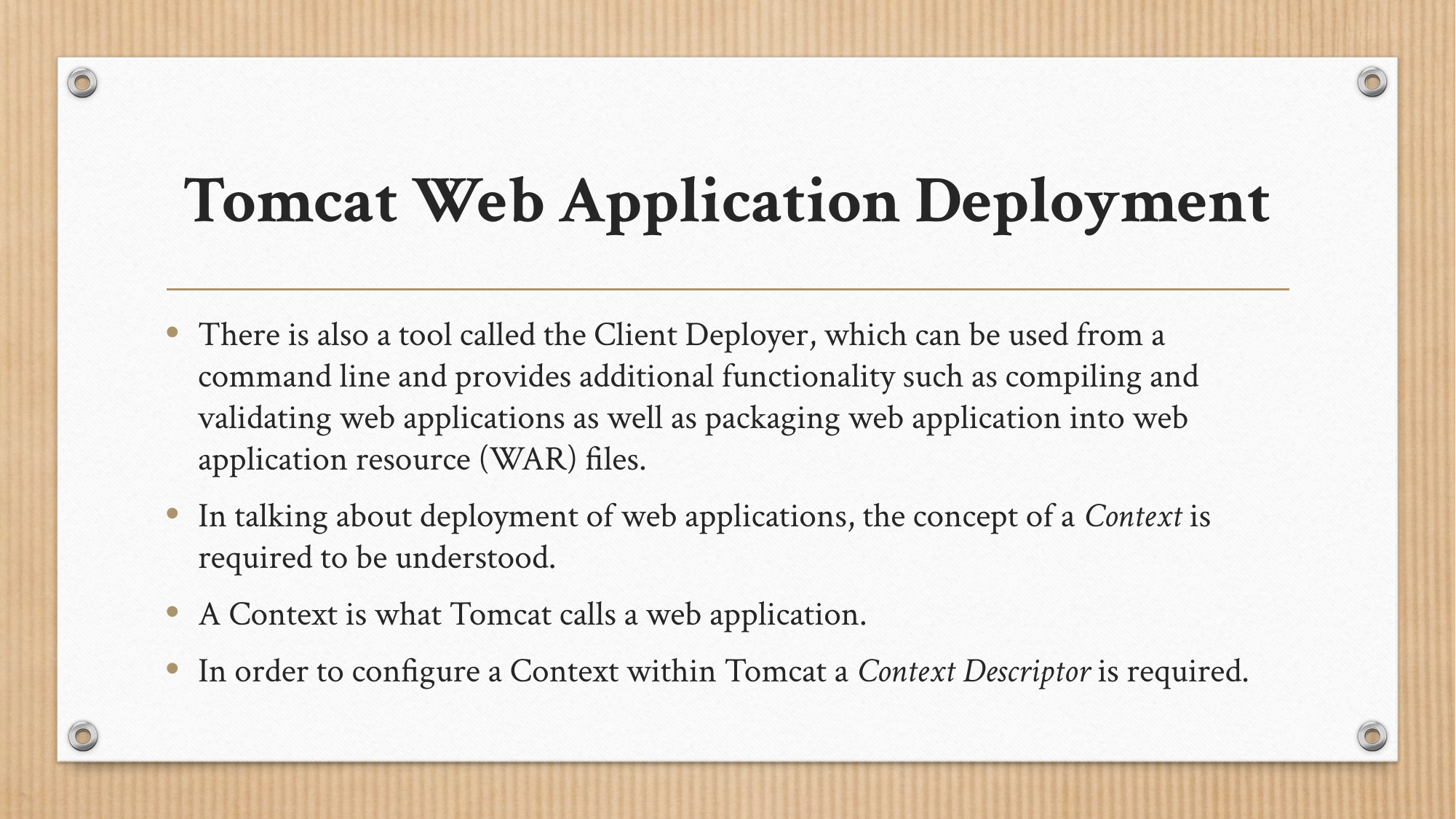

# Tomcat Web Application Deployment
There is also a tool called the Client Deployer, which can be used from a command line and provides additional functionality such as compiling and validating web applications as well as packaging web application into web application resource (WAR) files.
In talking about deployment of web applications, the concept of a Context is required to be understood.
A Context is what Tomcat calls a web application.
In order to configure a Context within Tomcat a Context Descriptor is required.